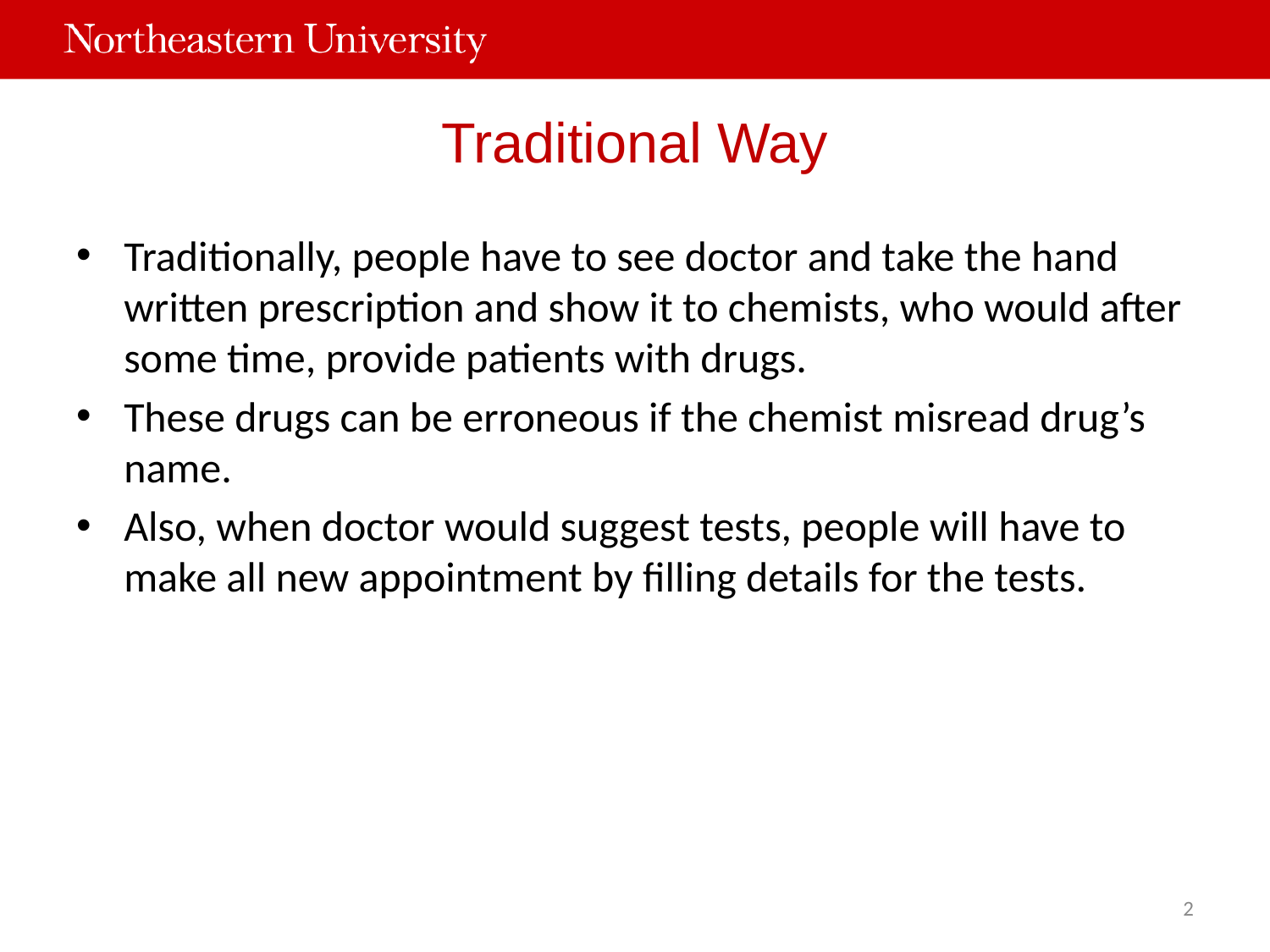

# Traditional Way
Traditionally, people have to see doctor and take the hand written prescription and show it to chemists, who would after some time, provide patients with drugs.
These drugs can be erroneous if the chemist misread drug’s name.
Also, when doctor would suggest tests, people will have to make all new appointment by filling details for the tests.
2